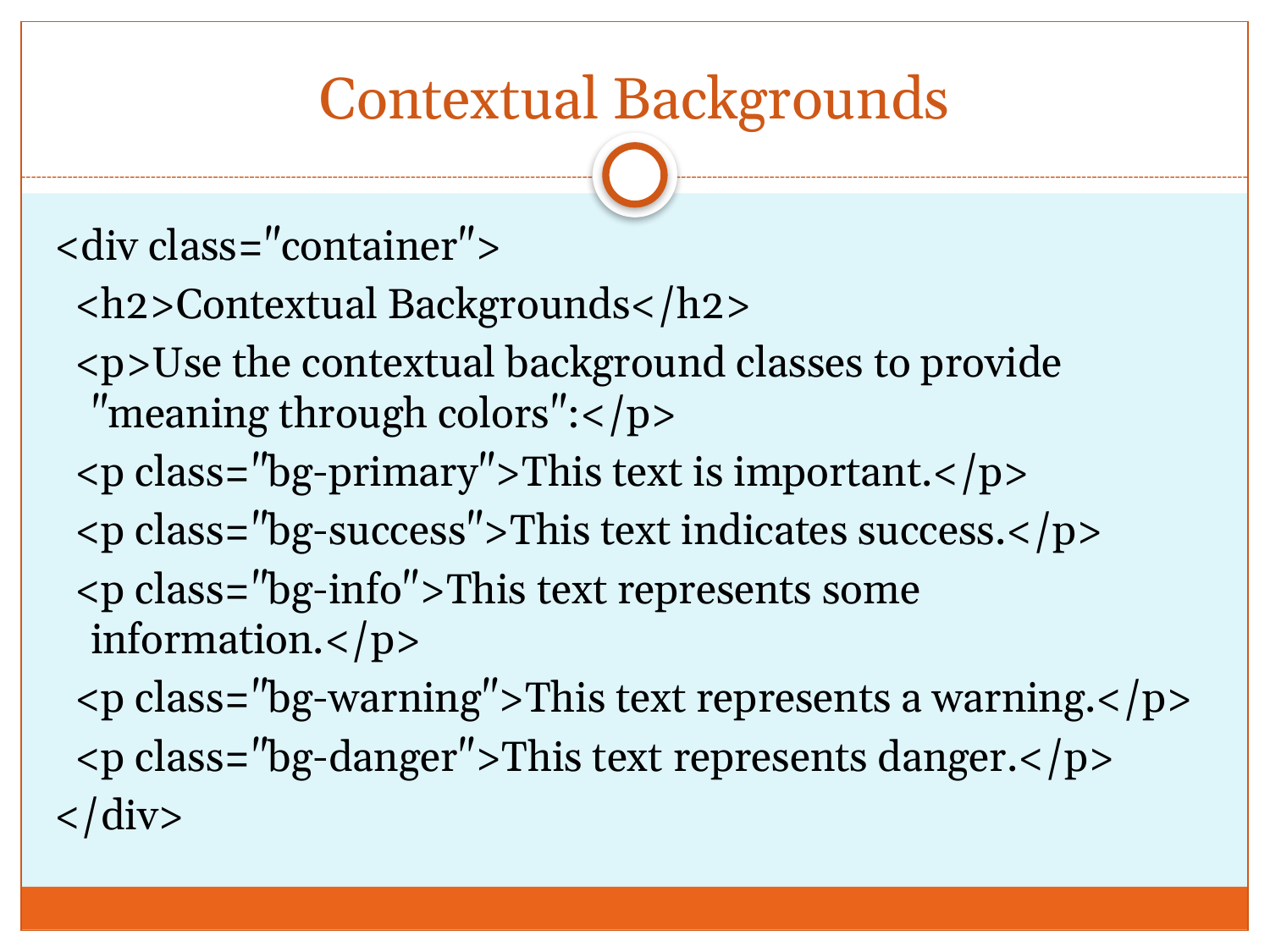

# Contextual Backgrounds
<div class="container">
  <h2>Contextual Backgrounds</h2>
  <p>Use the contextual background classes to provide "meaning through colors":</p>
  <p class="bg-primary">This text is important.</p>
  <p class="bg-success">This text indicates success.</p>
  <p class="bg-info">This text represents some information.</p>
  <p class="bg-warning">This text represents a warning.</p>
  <p class="bg-danger">This text represents danger.</p>
</div>